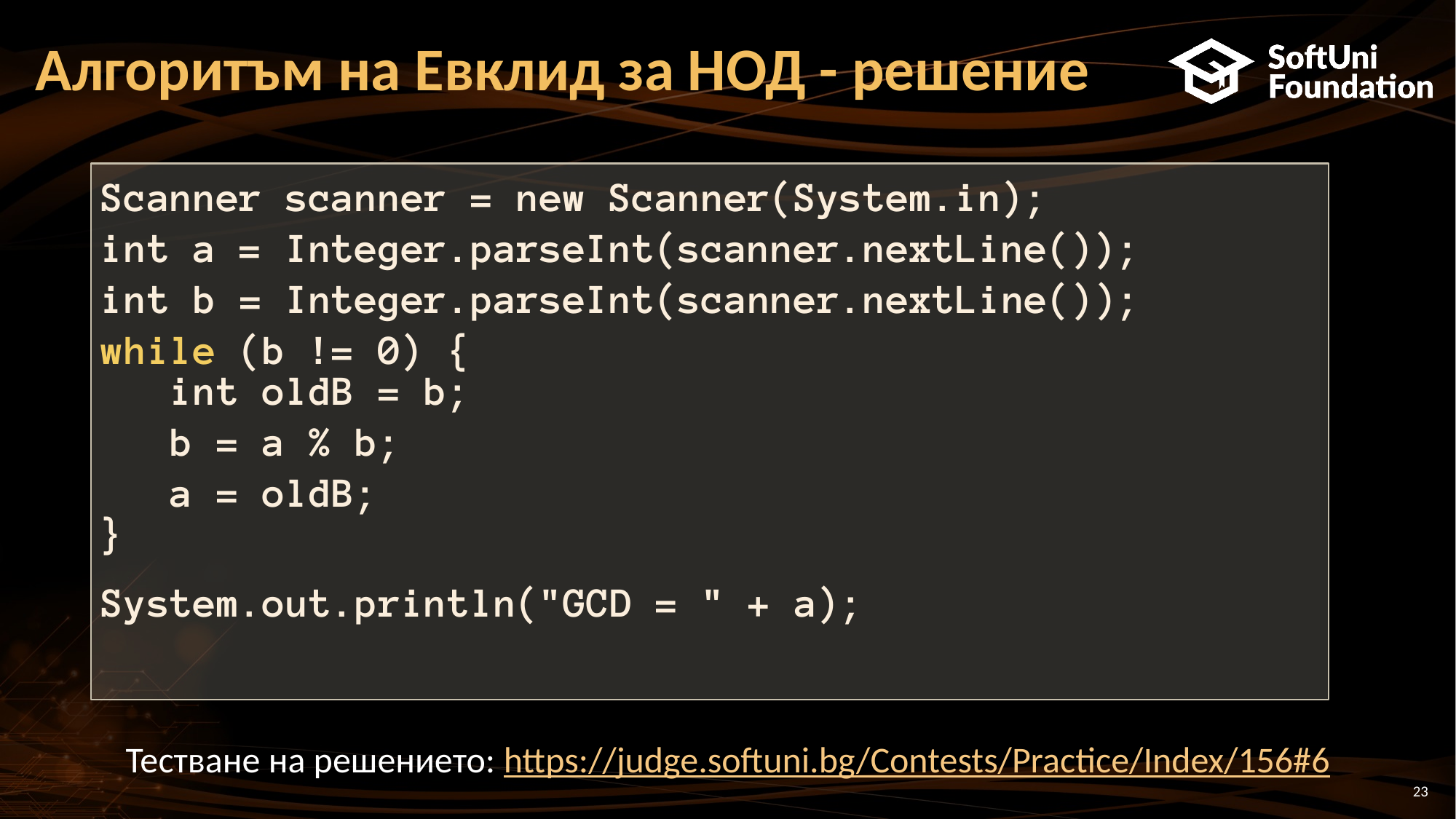

# Алгоритъм на Евклид за НОД - решение
Scanner scanner = new Scanner(System.in);
int a = Integer.parseInt(scanner.nextLine());
int b = Integer.parseInt(scanner.nextLine());
while (b != 0) {
   int oldB = b;
   b = a % b;
   a = oldB;
}
System.out.println("GCD = " + a);

Тестване на решението: https://judge.softuni.bg/Contests/Practice/Index/156#6
23